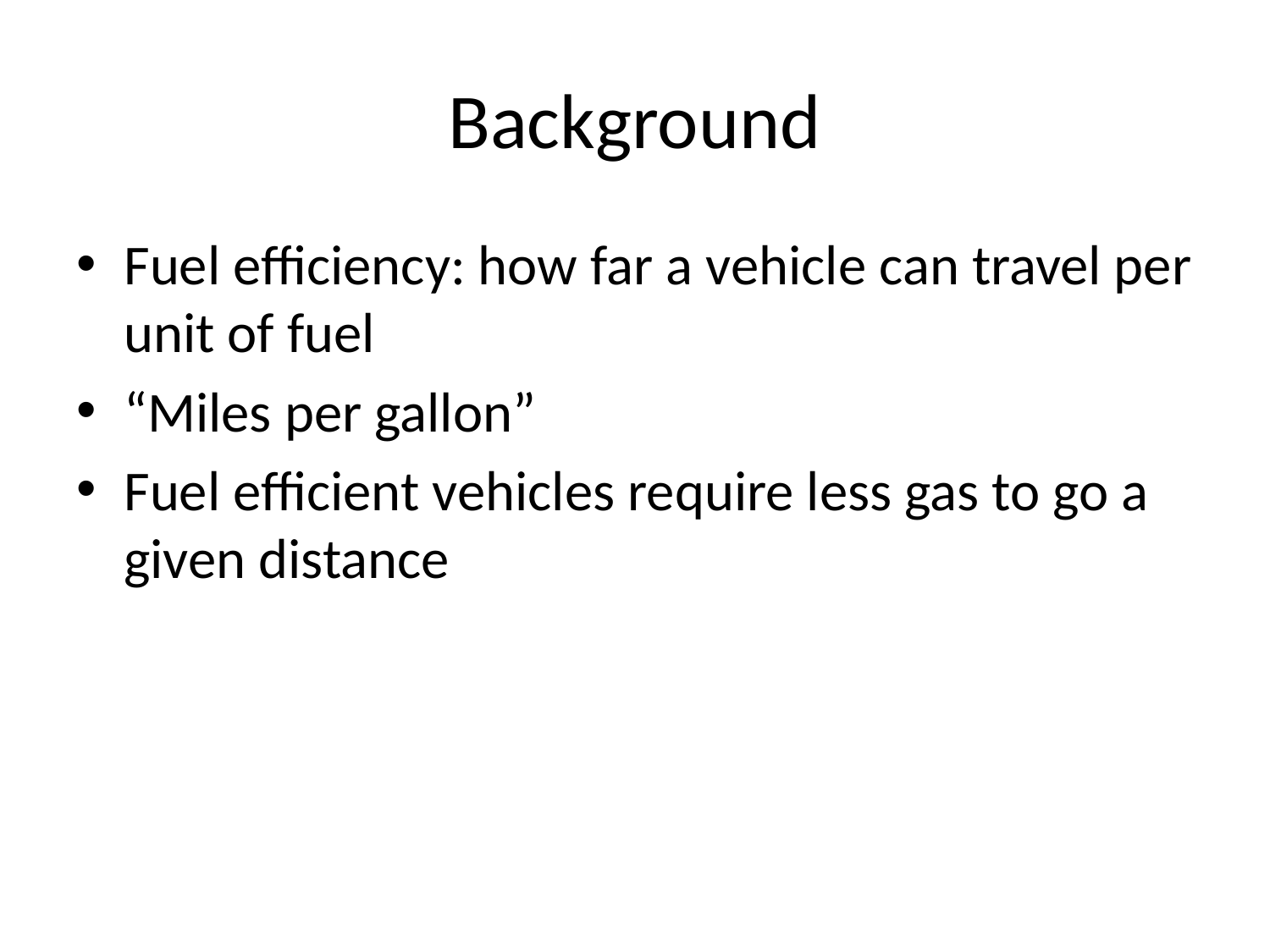

# Background
Fuel efficiency: how far a vehicle can travel per unit of fuel
“Miles per gallon”
Fuel efficient vehicles require less gas to go a given distance